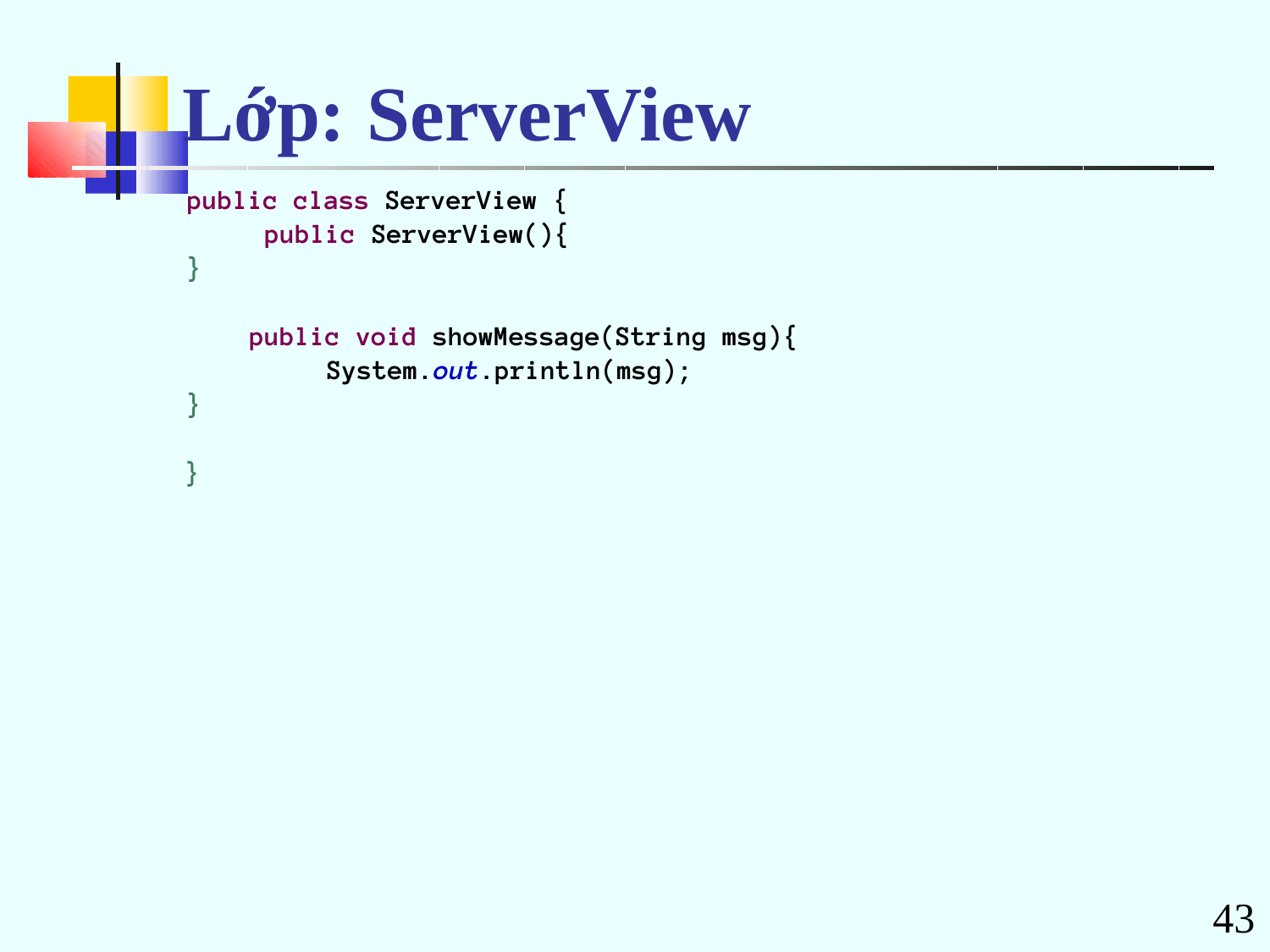

# Lớp:	ServerView

public class ServerView {  public ServerView(){
}

public void showMessage(String msg){  System.out.println(msg);
}

}
43